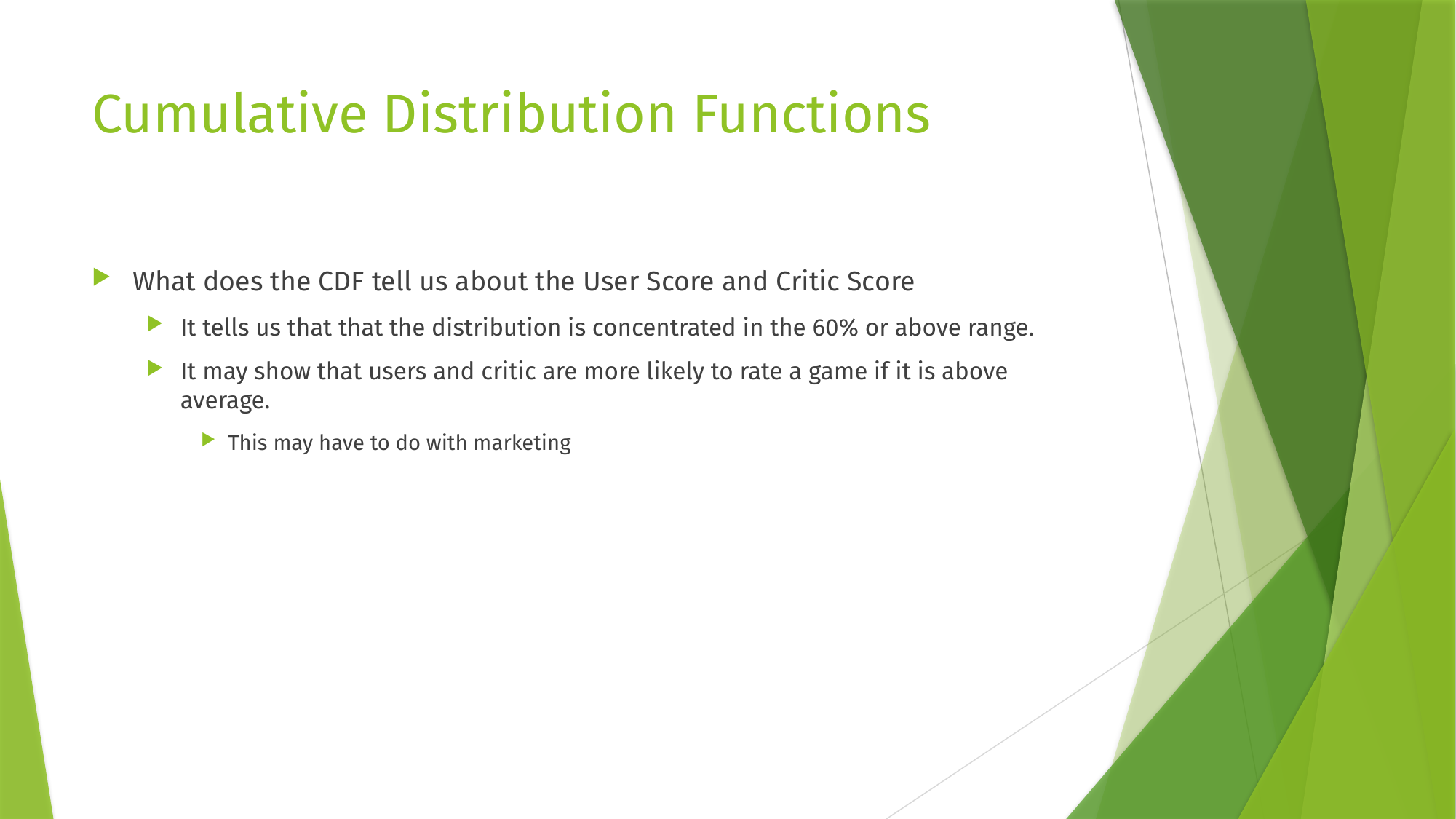

# Cumulative Distribution Functions
What does the CDF tell us about the User Score and Critic Score
It tells us that that the distribution is concentrated in the 60% or above range.
It may show that users and critic are more likely to rate a game if it is above average.
This may have to do with marketing